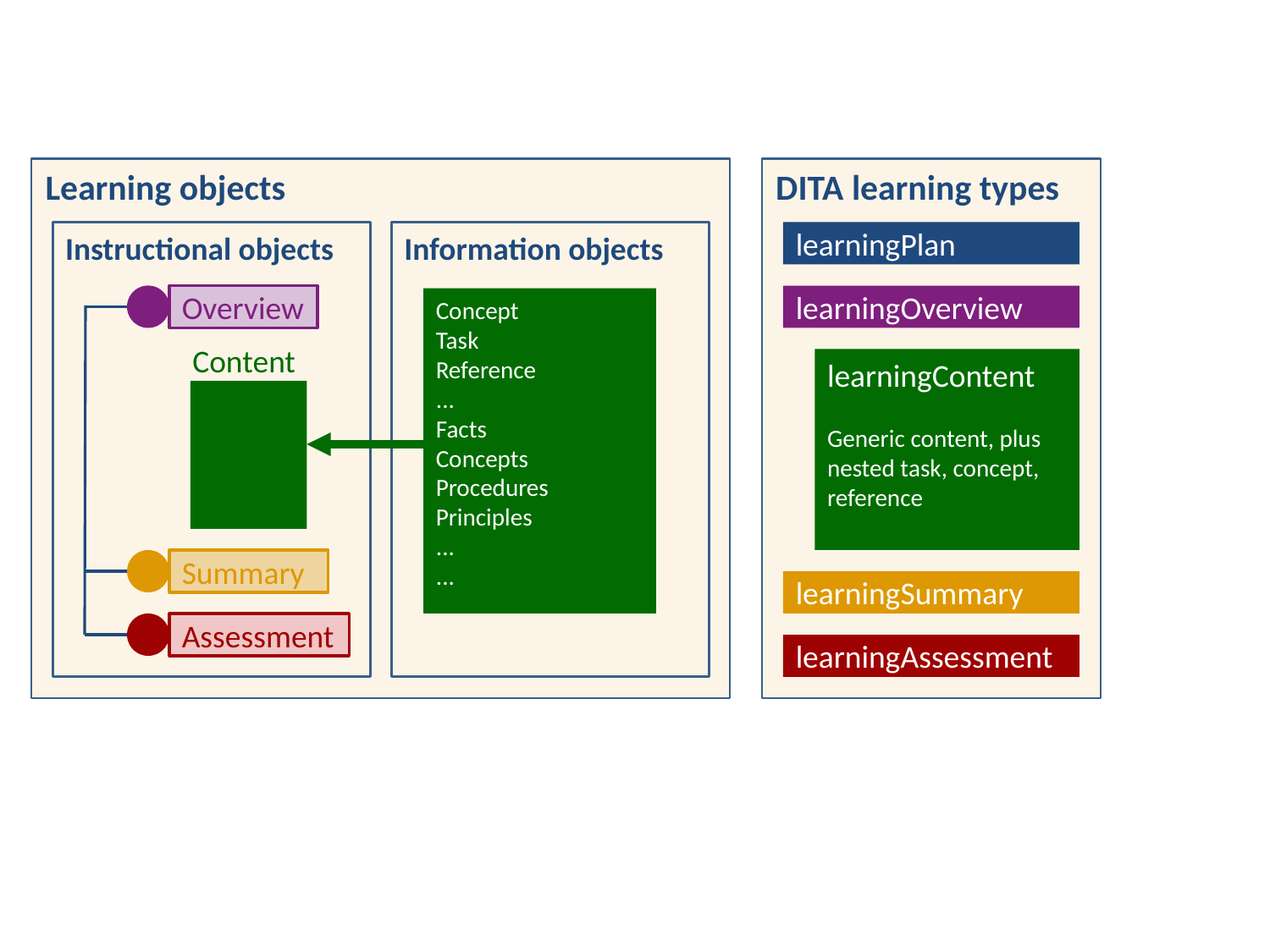

Learning objects

DITA learning types
Instructional objects
Information objects
learningPlan

Overview
learningOverview
Concept
Task
Reference
...
Facts
Concepts
Procedures
Principles
...
...
Content
learningContent

Generic content, plus nested task, concept, reference

Summary
learningSummary

Assessment
learningAssessment